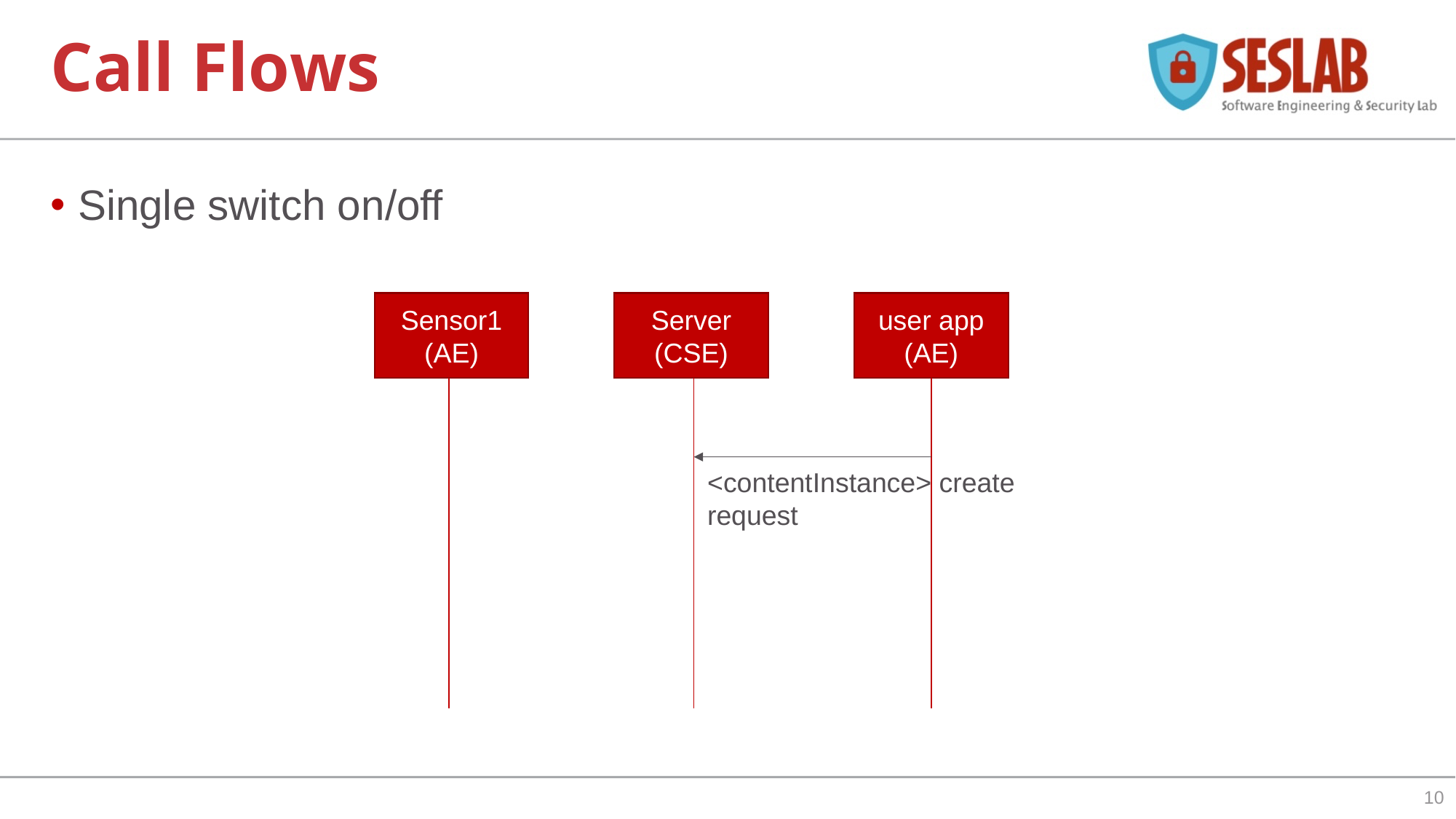

# Call Flows
Single switch on/off

Sensor1
(AE)
Server
(CSE)
user app
(AE)
<contentInstance> create request
10